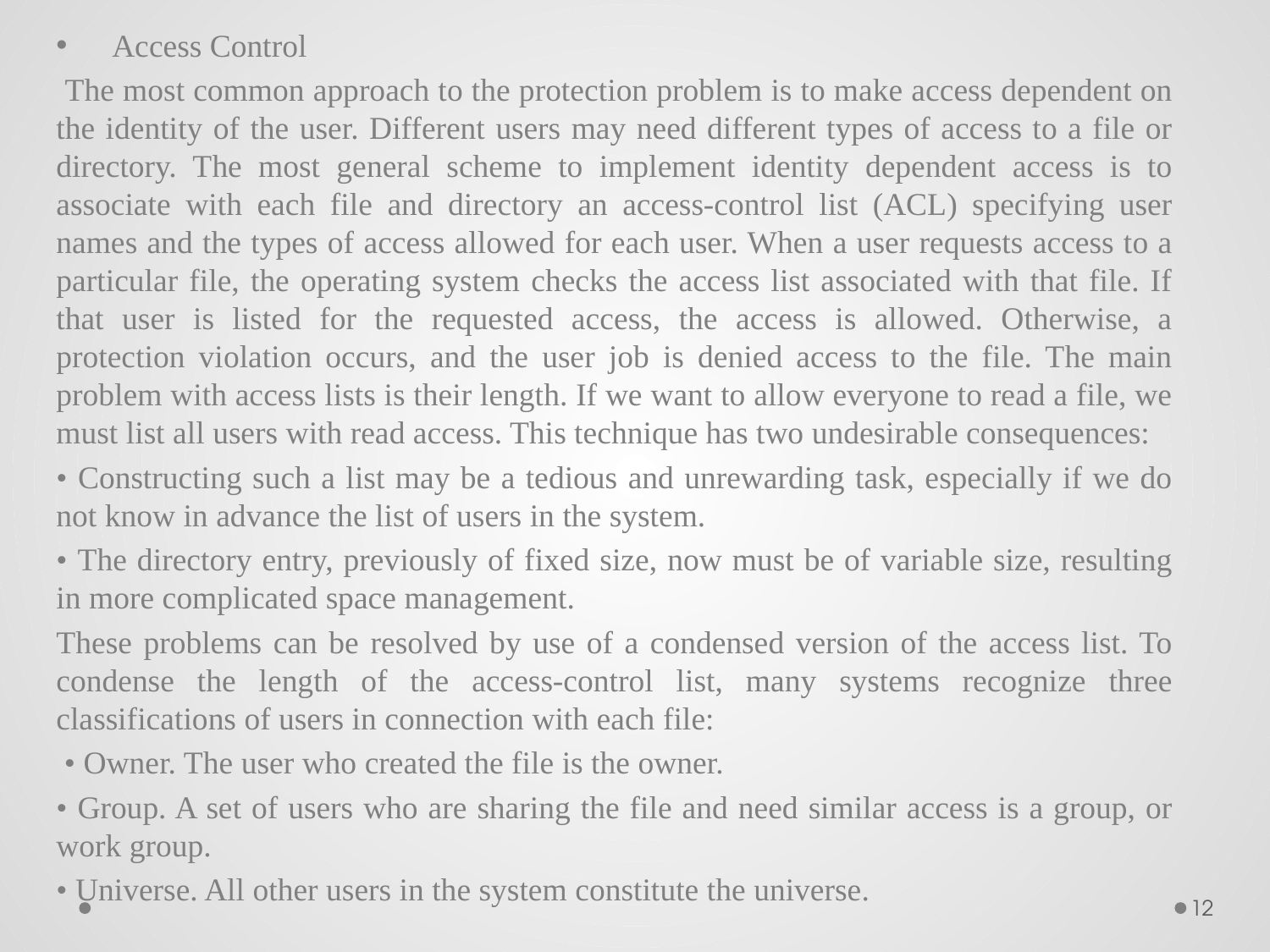

Access Control
 The most common approach to the protection problem is to make access dependent on the identity of the user. Different users may need different types of access to a file or directory. The most general scheme to implement identity dependent access is to associate with each file and directory an access-control list (ACL) specifying user names and the types of access allowed for each user. When a user requests access to a particular file, the operating system checks the access list associated with that file. If that user is listed for the requested access, the access is allowed. Otherwise, a protection violation occurs, and the user job is denied access to the file. The main problem with access lists is their length. If we want to allow everyone to read a file, we must list all users with read access. This technique has two undesirable consequences:
• Constructing such a list may be a tedious and unrewarding task, especially if we do not know in advance the list of users in the system.
• The directory entry, previously of fixed size, now must be of variable size, resulting in more complicated space management.
These problems can be resolved by use of a condensed version of the access list. To condense the length of the access-control list, many systems recognize three classifications of users in connection with each file:
 • Owner. The user who created the file is the owner.
• Group. A set of users who are sharing the file and need similar access is a group, or work group.
• Universe. All other users in the system constitute the universe.
12